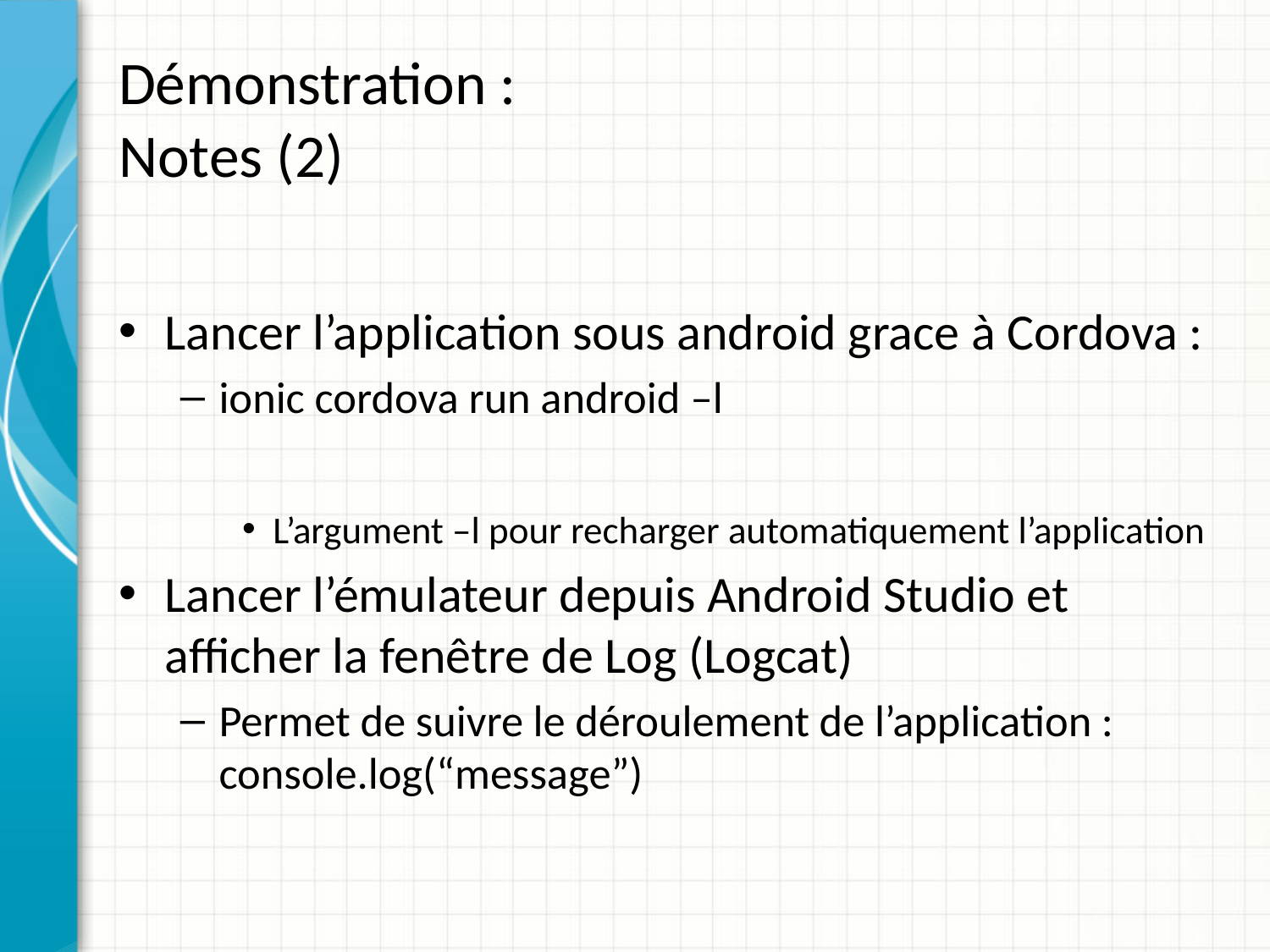

# Démonstration : Notes (2)

Lancer l’application sous android grace à Cordova :
ionic cordova run android –l

L’argument –l pour recharger automatiquement l’application
Lancer l’émulateur depuis Android Studio et afficher la fenêtre de Log (Logcat)
Permet de suivre le déroulement de l’application : console.log(“message”)